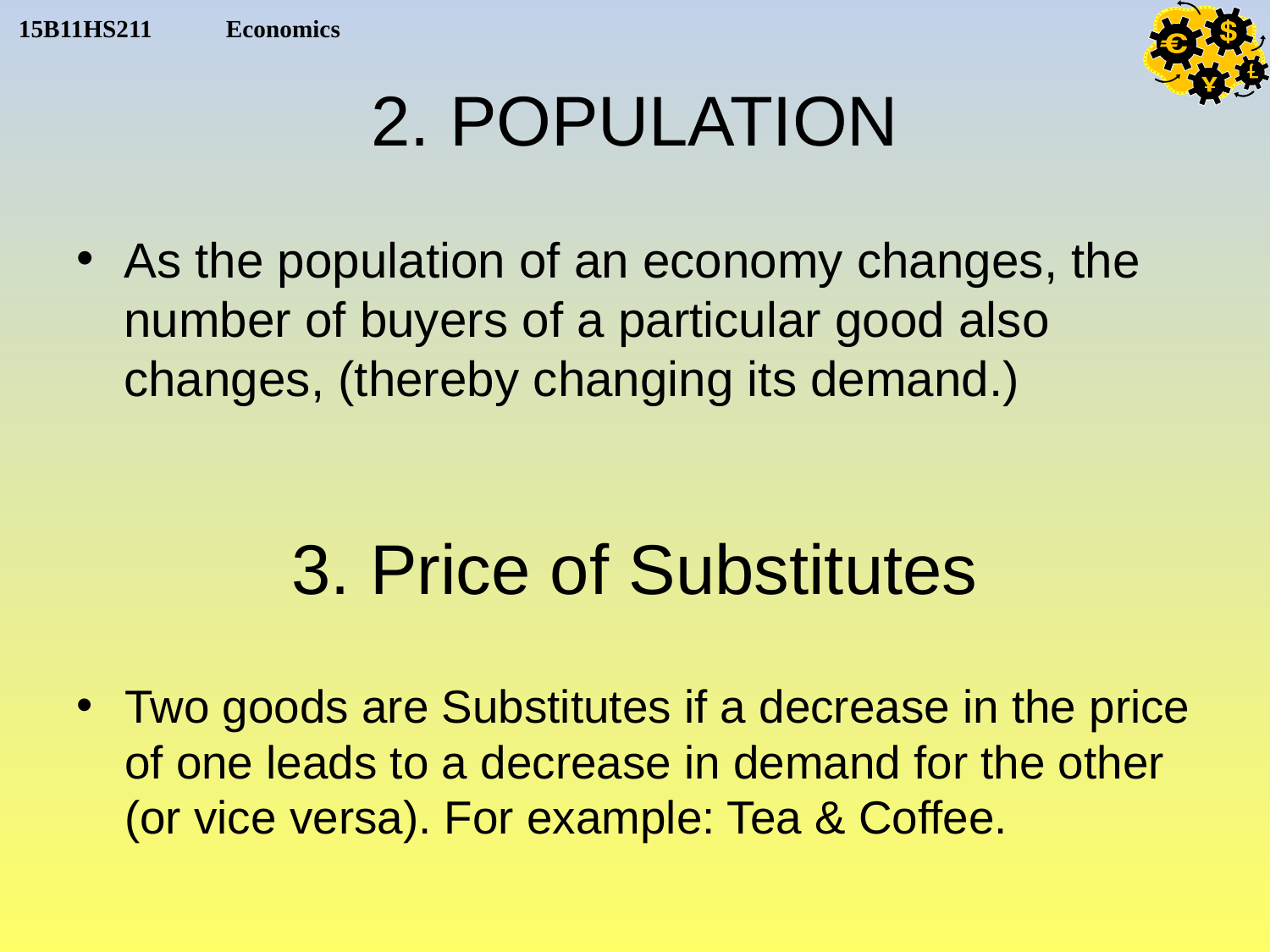

# 2. POPULATION
As the population of an economy changes, the number of buyers of a particular good also changes, (thereby changing its demand.)

3. Price of Substitutes
Two goods are Substitutes if a decrease in the price of one leads to a decrease in demand for the other (or vice versa). For example: Tea & Coffee.